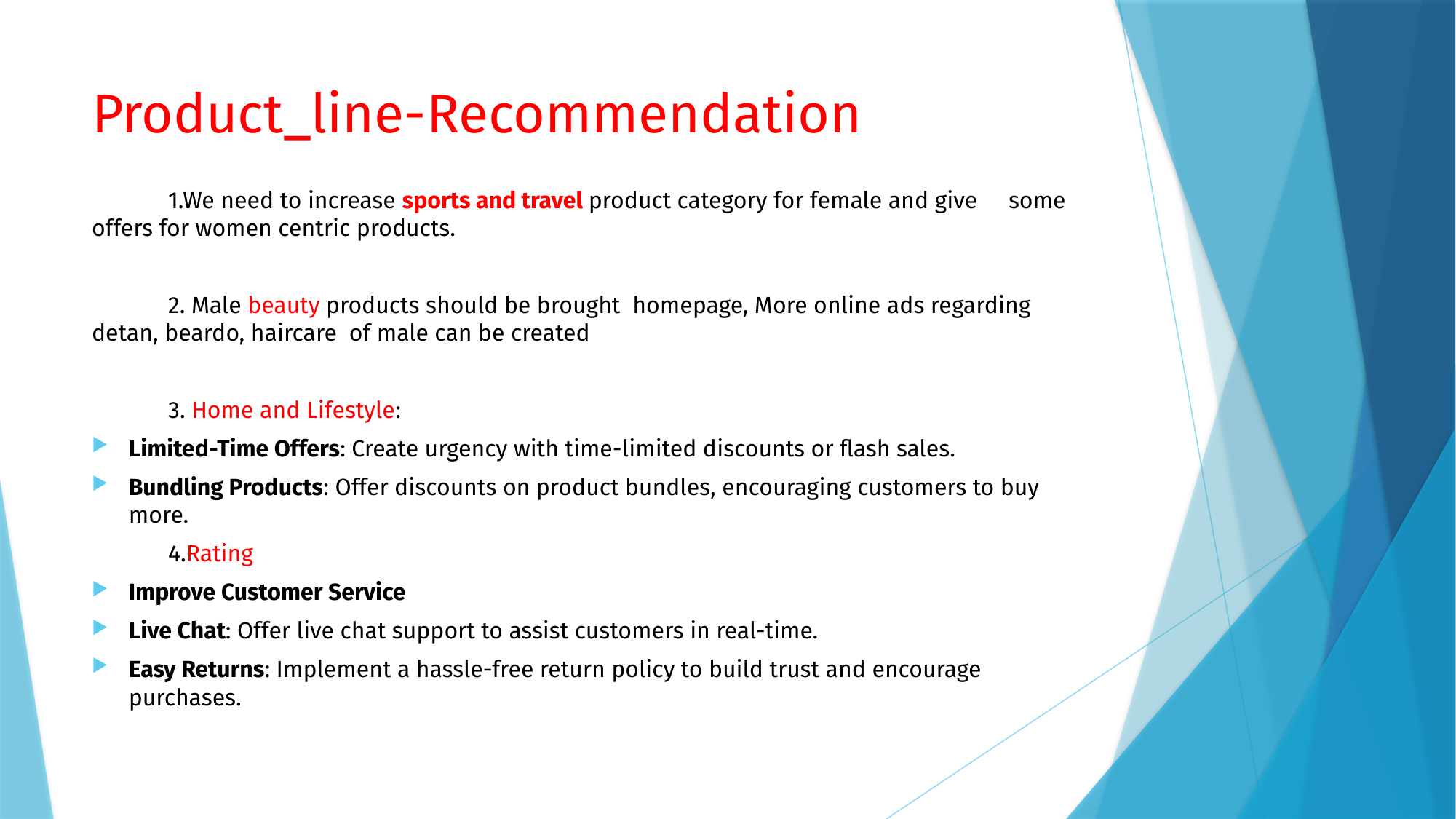

# Product_line-Recommendation
	1.We need to increase sports and travel product category for female and give 	some offers for women centric products.

	2. Male beauty products should be brought  homepage, More online ads regarding 	 detan, beardo, haircare  of male can be created

	3. Home and Lifestyle:
Limited-Time Offers: Create urgency with time-limited discounts or flash sales.
Bundling Products: Offer discounts on product bundles, encouraging customers to buy more.
	4.Rating
Improve Customer Service
Live Chat: Offer live chat support to assist customers in real-time.
Easy Returns: Implement a hassle-free return policy to build trust and encourage purchases.